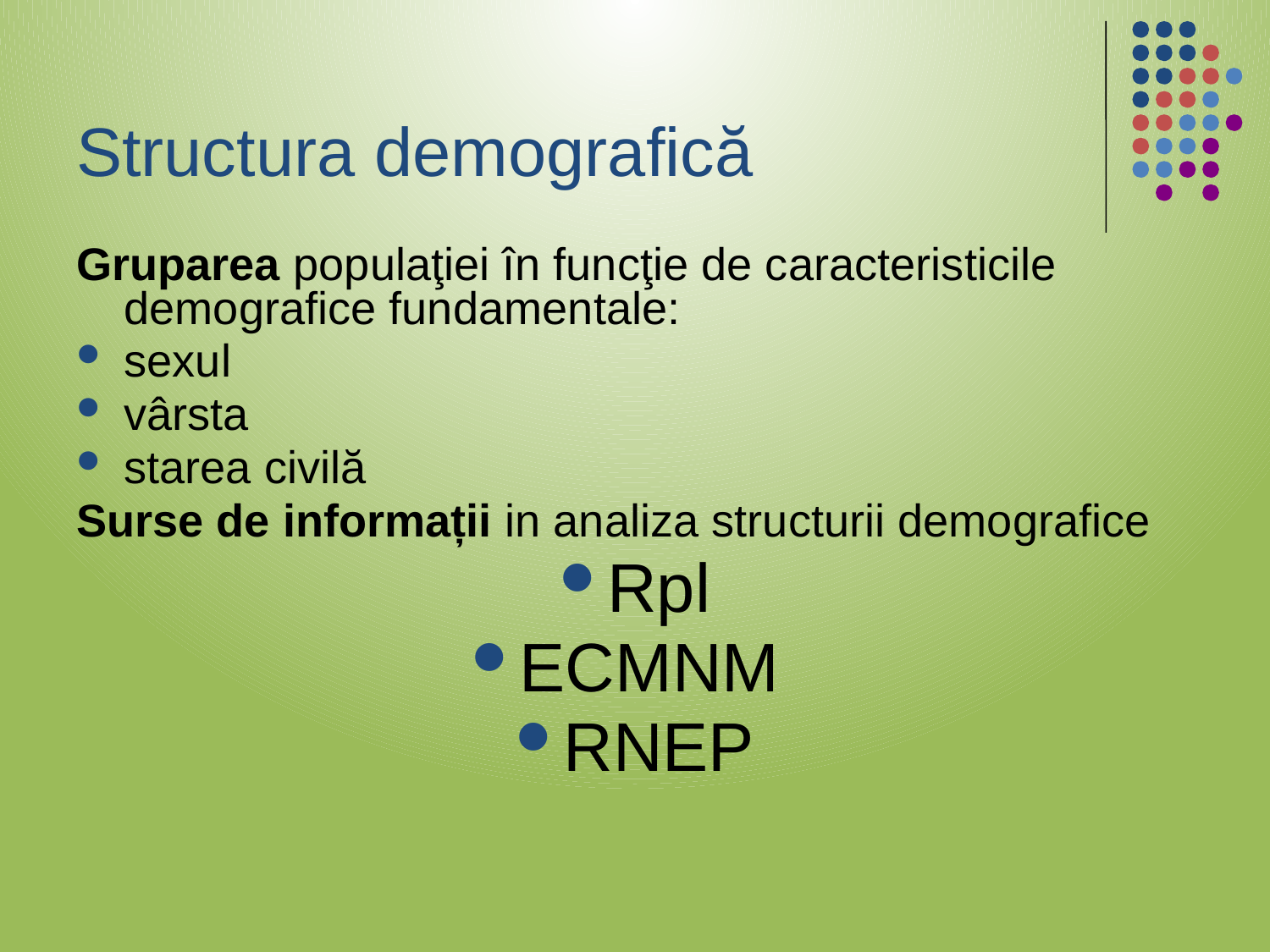

# Structura demografică
Gruparea populaţiei în funcţie de caracteristicile demografice fundamentale:
sexul
vârsta
starea civilă
Surse de informații in analiza structurii demografice
Rpl
ECMNM
RNEP